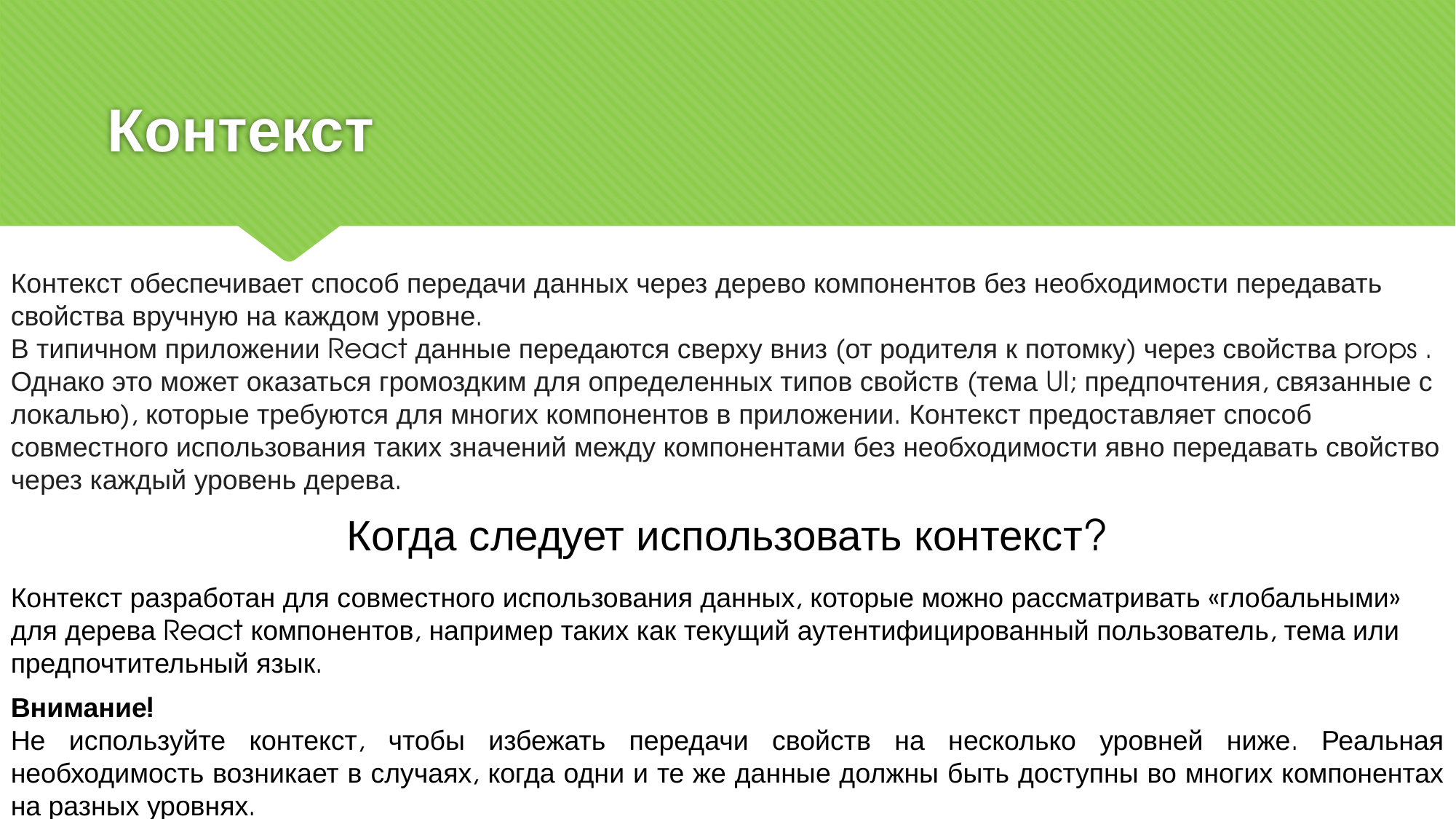

# Контекст
Контекст обеспечивает способ передачи данных через дерево компонентов без необходимости передавать свойства вручную на каждом уровне.
В типичном приложении React данные передаются сверху вниз (от родителя к потомку) через свойства props . Однако это может оказаться громоздким для определенных типов свойств (тема UI; предпочтения, связанные с локалью), которые требуются для многих компонентов в приложении. Контекст предоставляет способ совместного использования таких значений между компонентами без необходимости явно передавать свойство через каждый уровень дерева.
Когда следует использовать контекст?
Контекст разработан для совместного использования данных, которые можно рассматривать «глобальными» для дерева React компонентов, например таких как текущий аутентифицированный пользователь, тема или предпочтительный язык.
Внимание!
Не используйте контекст, чтобы избежать передачи свойств на несколько уровней ниже. Реальная необходимость возникает в случаях, когда одни и те же данные должны быть доступны во многих компонентах на разных уровнях.